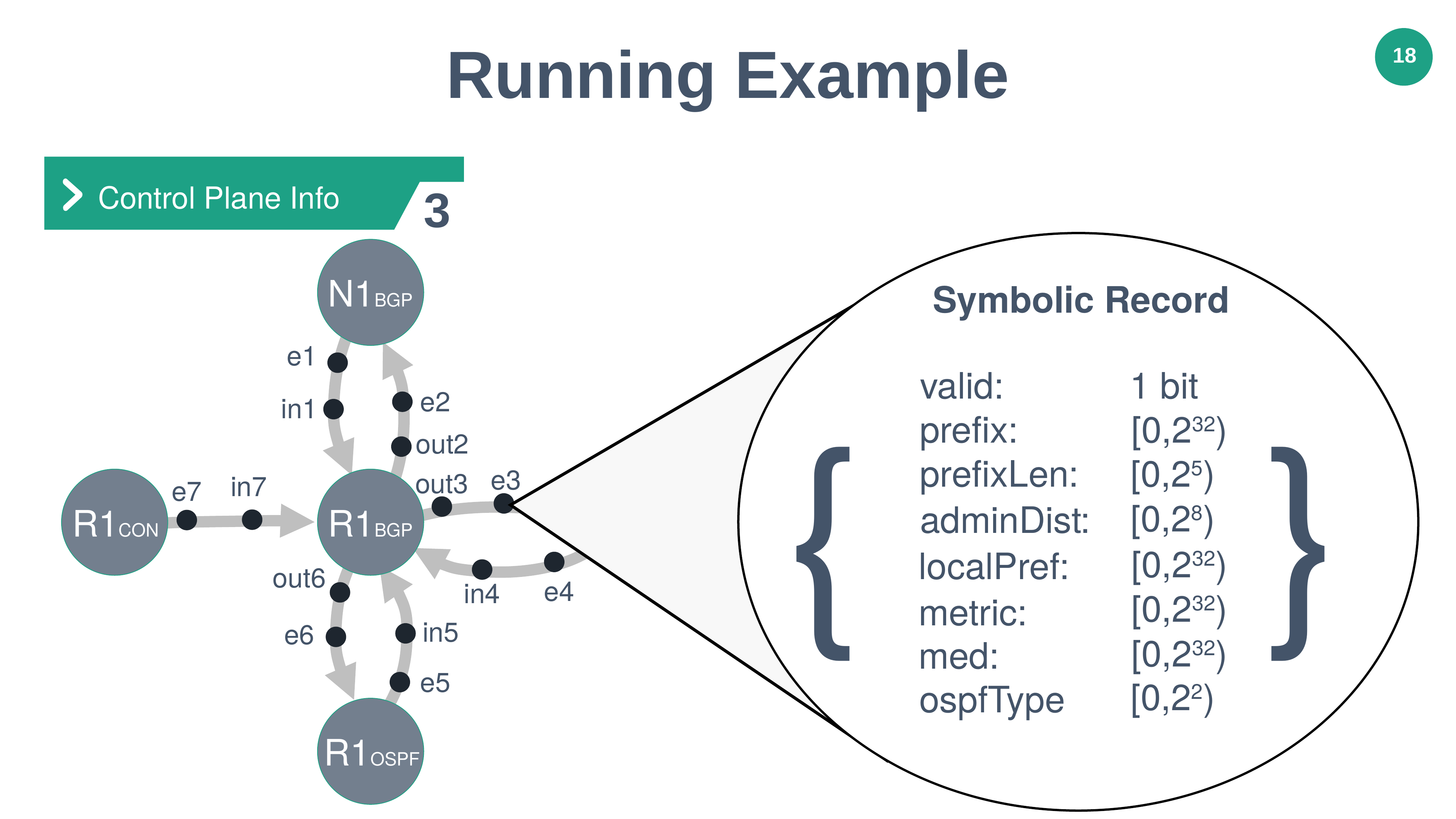

Running Example
18

Control Plane Info
3

Symbolic Record

valid:
1 bit
{
}
prefix:
[0,232)
prefixLen:
 [0,25)
 [0,28)
adminDist:
[0,232)
localPref:
[0,232)
metric:
[0,232)
med:
[0,22)
ospfType

N1BGP
e1

e2
in1

out2

e3
out3
in7

e7

R1CON
R1BGP

out6

e4
in4

in5
e6

e5

R1OSPF